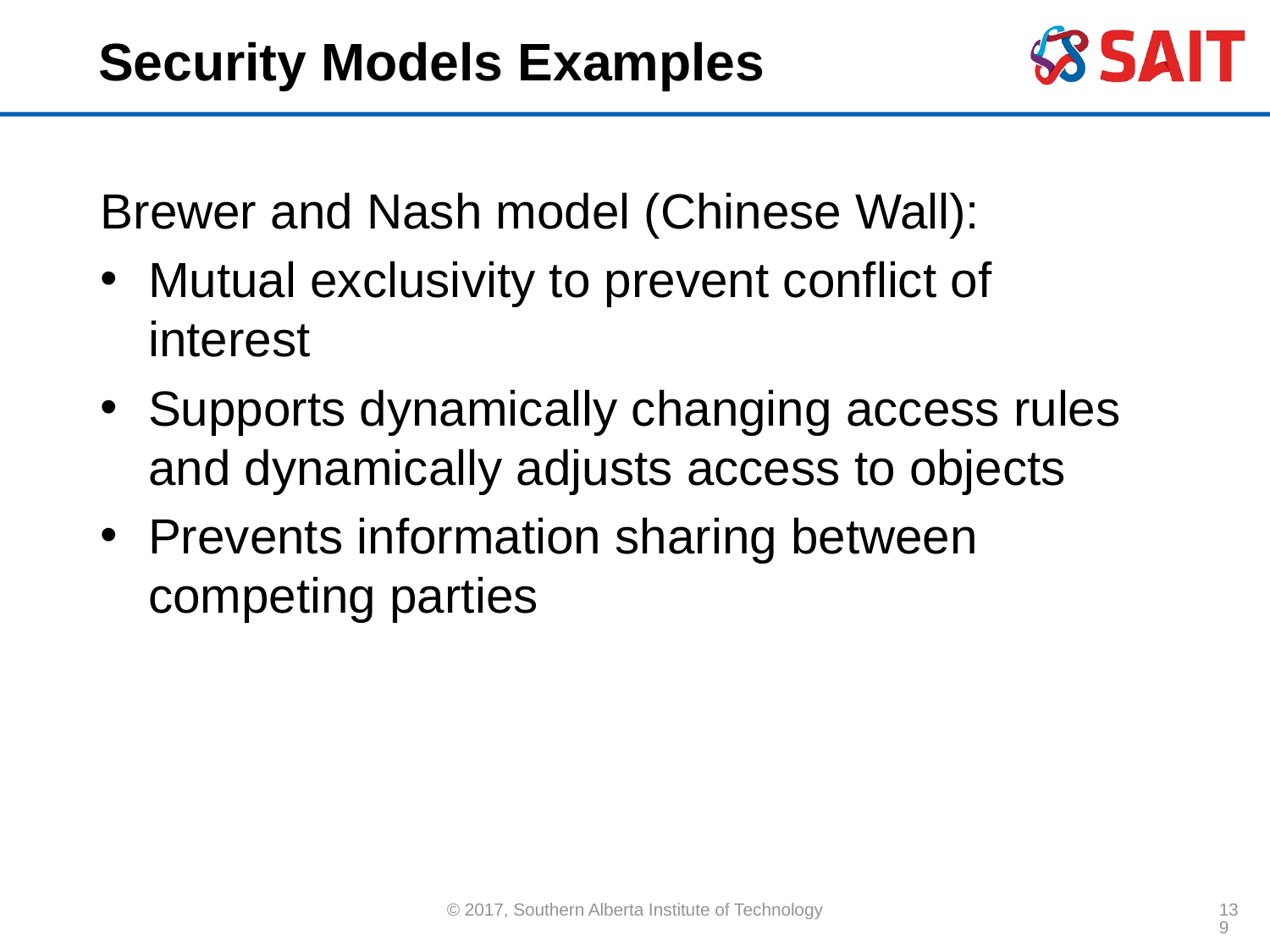

# Security Models Examples
Brewer and Nash model (Chinese Wall):
Mutual exclusivity to prevent conflict of interest
Supports dynamically changing access rules and dynamically adjusts access to objects
Prevents information sharing between competing parties